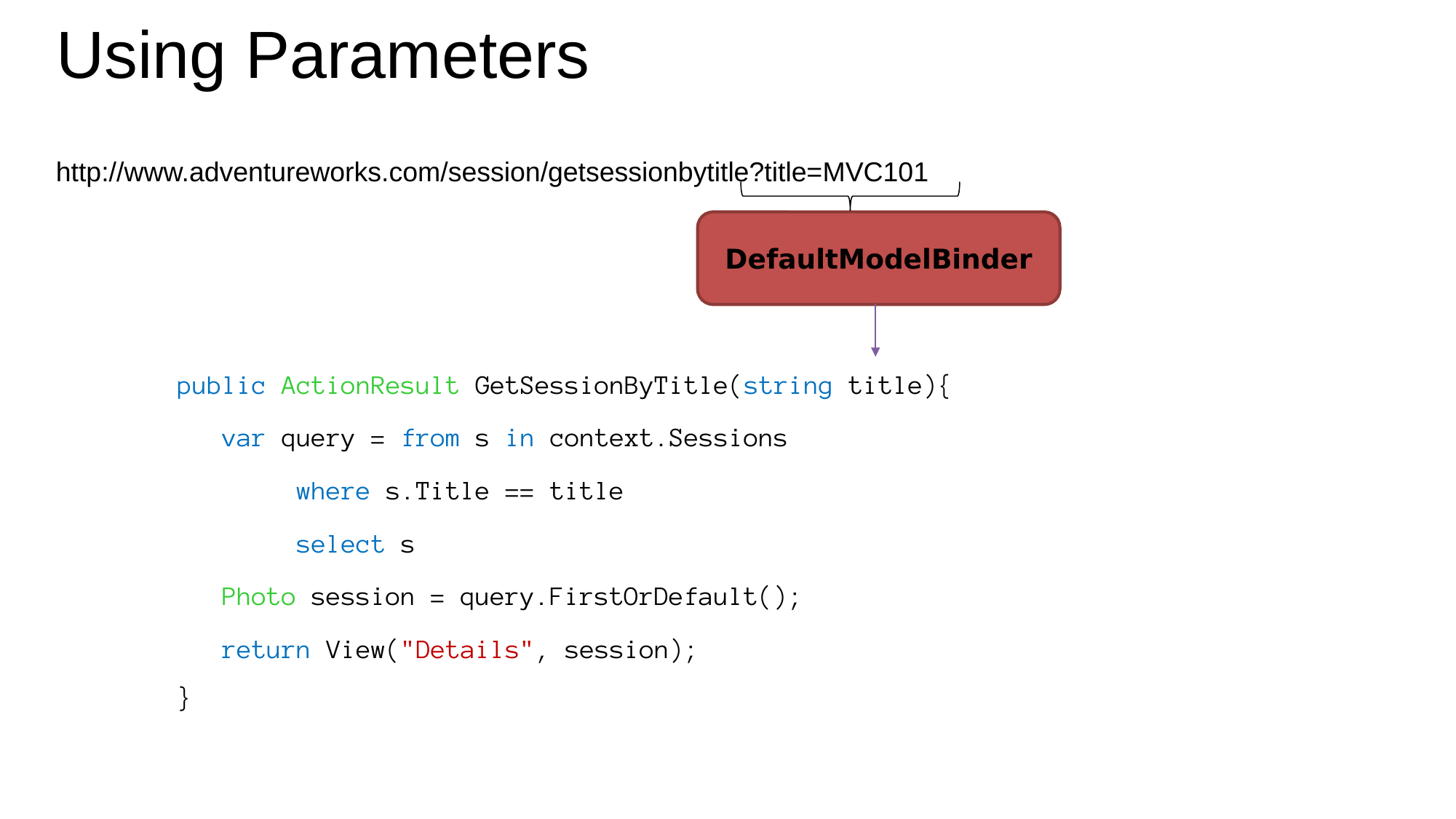

# Using Parameters

http://www.adventureworks.com/session/getsessionbytitle?title=MVC101
DefaultModelBinder
public ActionResult GetSessionByTitle(string title){
   var query = from s in context.Sessions
        where s.Title == title
        select s
   Photo session = query.FirstOrDefault();
   return View("Details", session);
}